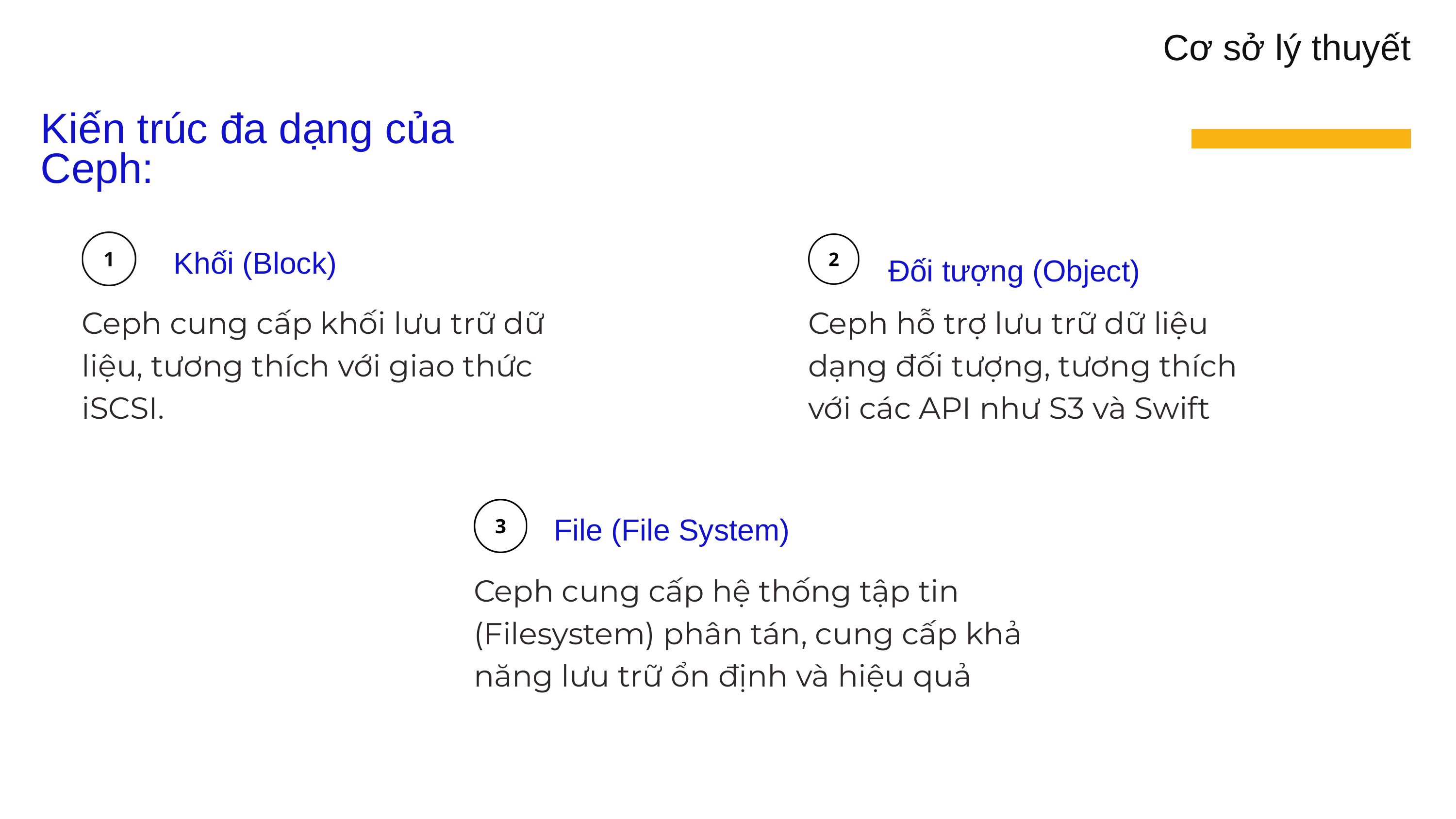

Cơ sở lý thuyết
Kiến trúc đa dạng của Ceph:

 Khối (Block)
Đối tượng (Object)
Ceph cung cấp khối lưu trữ dữ liệu, tương thích với giao thức iSCSI.

Ceph hỗ trợ lưu trữ dữ liệu dạng đối tượng, tương thích với các API như S3 và Swift

File (File System)
Ceph cung cấp hệ thống tập tin (Filesystem) phân tán, cung cấp khả năng lưu trữ ổn định và hiệu quả